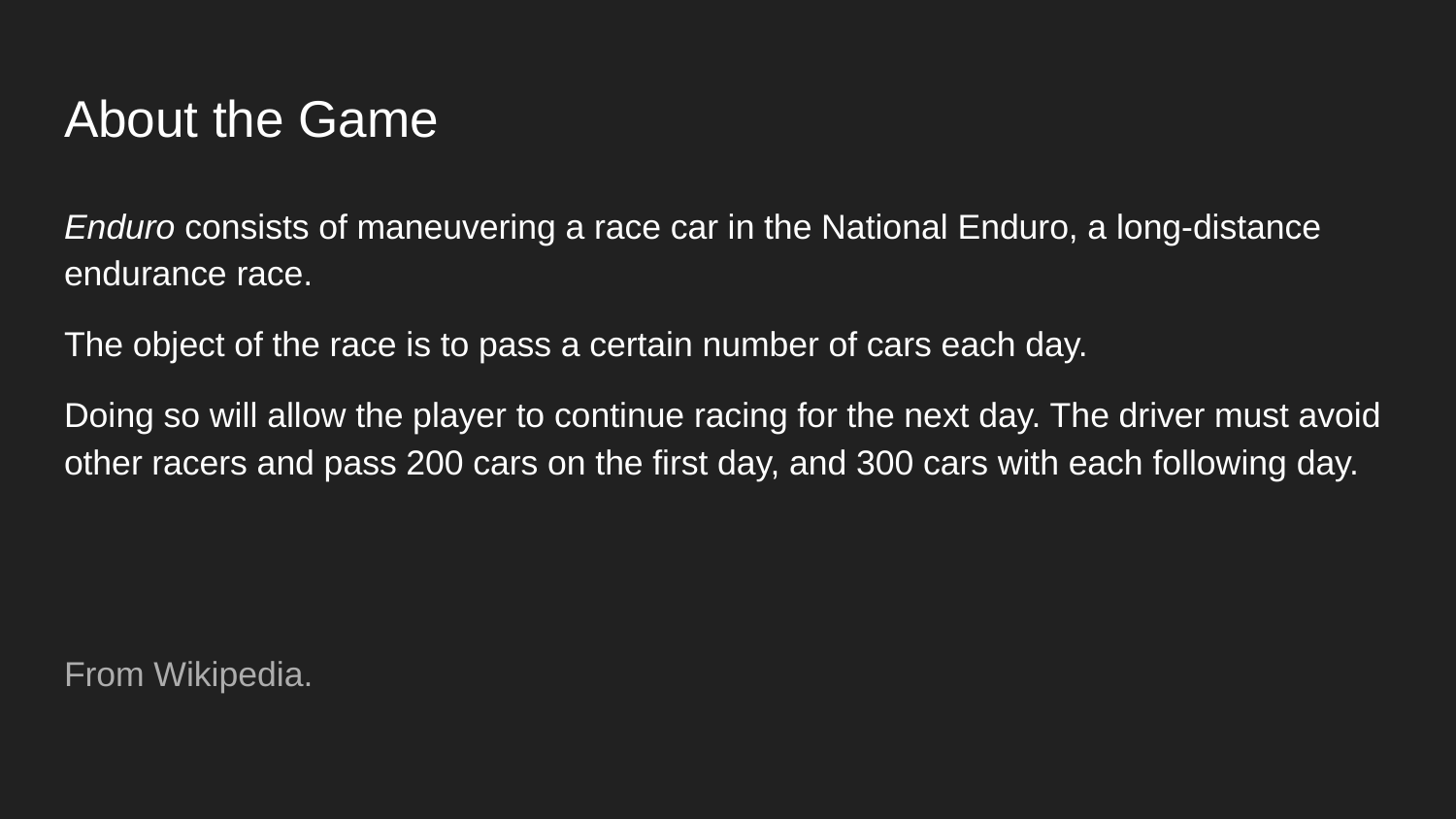

# About the Game
Enduro consists of maneuvering a race car in the National Enduro, a long-distance endurance race.
The object of the race is to pass a certain number of cars each day.
Doing so will allow the player to continue racing for the next day. The driver must avoid other racers and pass 200 cars on the first day, and 300 cars with each following day.

From Wikipedia.